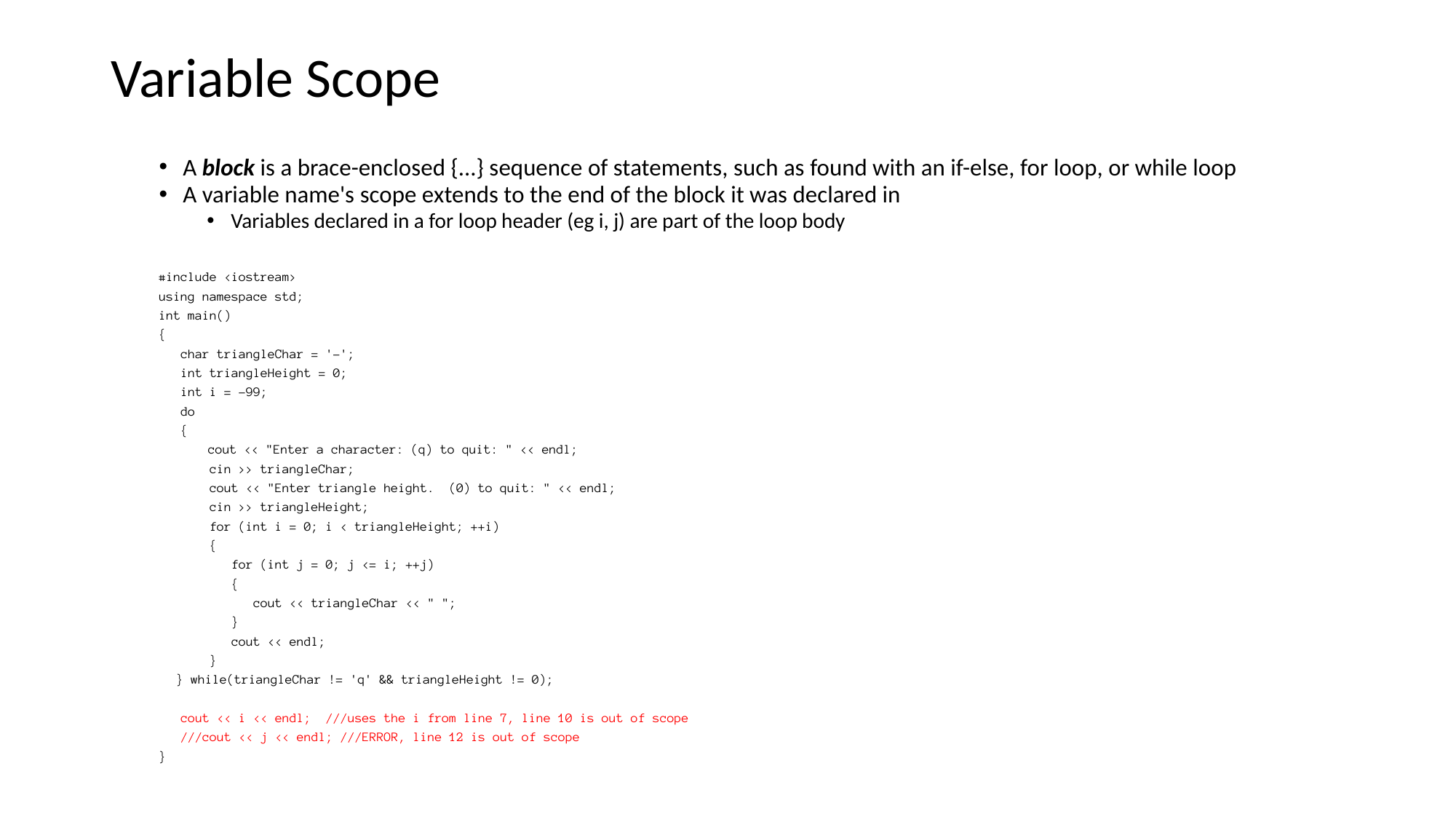

# Variable Scope
A block is a brace-enclosed {...} sequence of statements, such as found with an if-else, for loop, or while loop
A variable name's scope extends to the end of the block it was declared in
Variables declared in a for loop header (eg i, j) are part of the loop body

#include <iostream>
using namespace std;
int main()
{
   char triangleChar = '-';
   int triangleHeight = 0;
   int i = -99;
   do
   {
         cout << "Enter a character: (q) to quit: " << endl;
       cin >> triangleChar;
       cout << "Enter triangle height.  (0) to quit: " << endl;
       cin >> triangleHeight;
       for (int i = 0; i < triangleHeight; ++i)
       {
          for (int j = 0; j <= i; ++j)
          {
             cout << triangleChar << " ";
          }
          cout << endl;
       }
            } while(triangleChar != 'q' && triangleHeight != 0);

   cout << i << endl;  ///uses the i from line 7, line 10 is out of scope
   ///cout << j << endl; ///ERROR, line 12 is out of scope
}